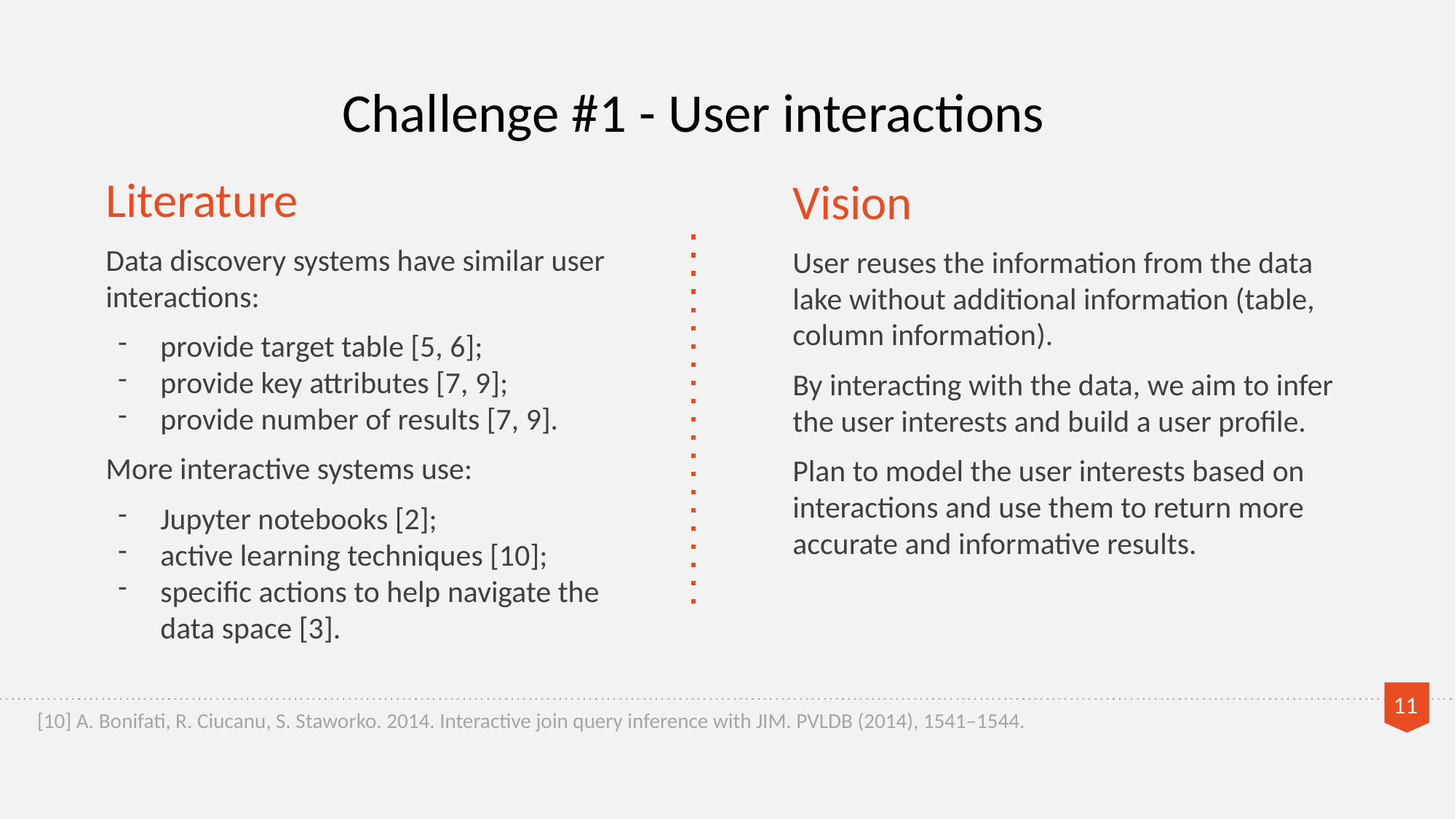

Challenge #1 - User interactions
Literature
Data discovery systems have similar user interactions:
provide target table [5, 6];
provide key attributes [7, 9];
provide number of results [7, 9].
More interactive systems use:
Jupyter notebooks [2];
active learning techniques [10];
specific actions to help navigate the data space [3].
Vision
User reuses the information from the data lake without additional information (table, column information).
By interacting with the data, we aim to infer the user interests and build a user profile.
Plan to model the user interests based on interactions and use them to return more accurate and informative results.

11
[10] A. Bonifati, R. Ciucanu, S. Staworko. 2014. Interactive join query inference with JIM. PVLDB (2014), 1541–1544.